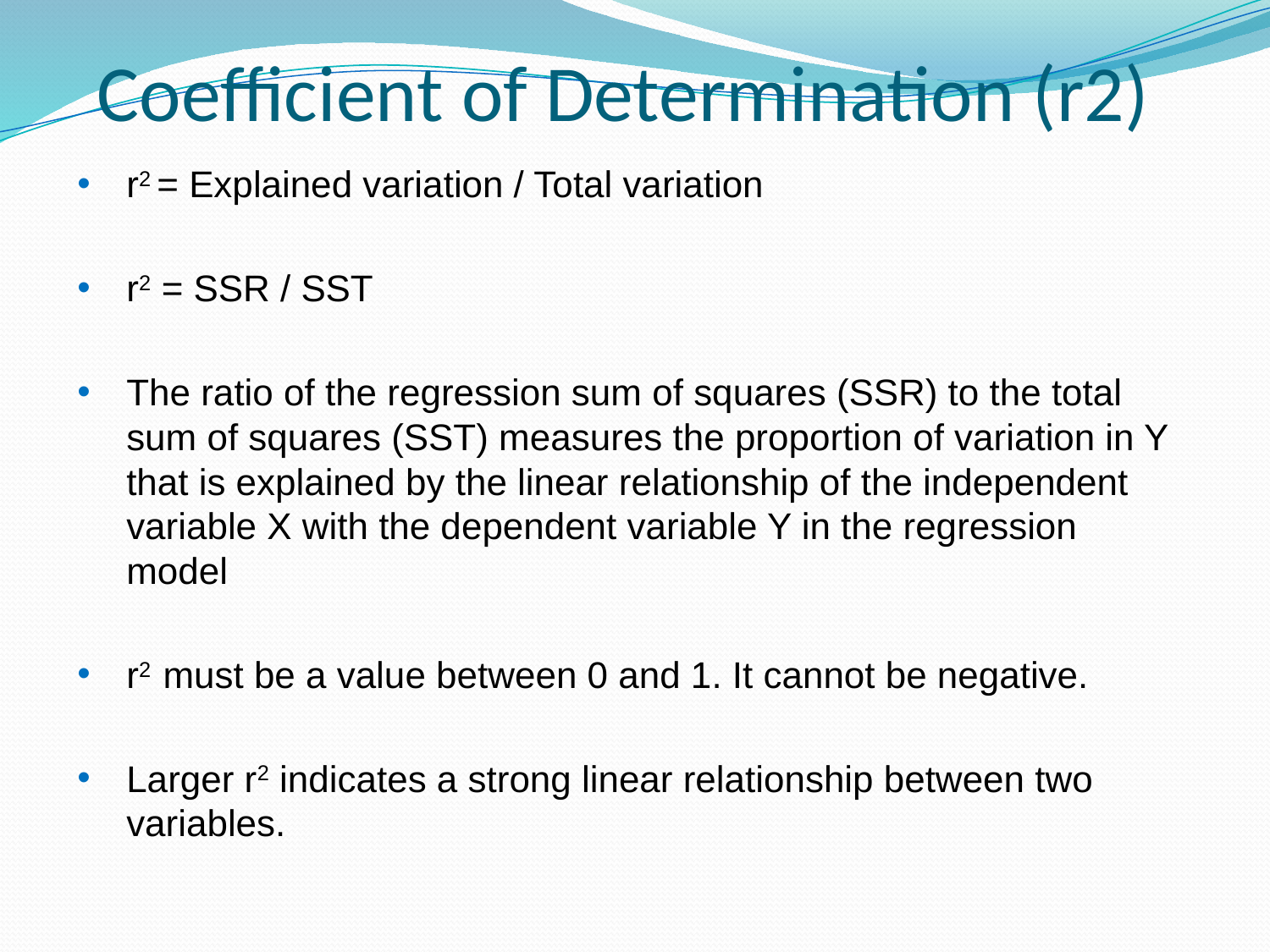

Coefficient of Determination (r2)
r2 = Explained variation / Total variation

r2 = SSR / SST

The ratio of the regression sum of squares (SSR) to the total sum of squares (SST) measures the proportion of variation in Y that is explained by the linear relationship of the independent variable X with the dependent variable Y in the regression model

r2  must be a value between 0 and 1. It cannot be negative.

Larger r2 indicates a strong linear relationship between two variables.